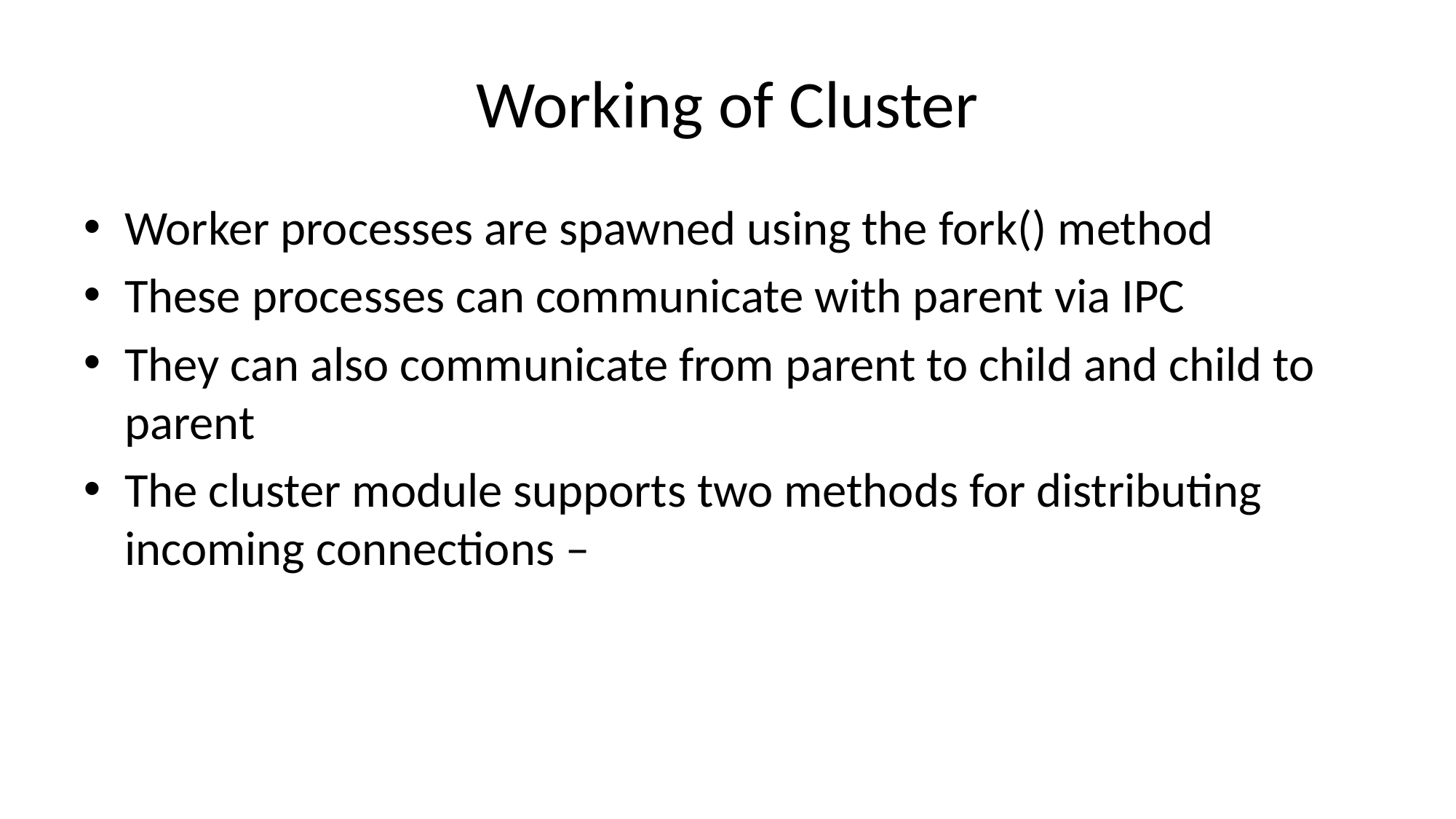

# Working of Cluster
Worker processes are spawned using the fork() method
These processes can communicate with parent via IPC
They can also communicate from parent to child and child to parent
The cluster module supports two methods for distributing incoming connections –